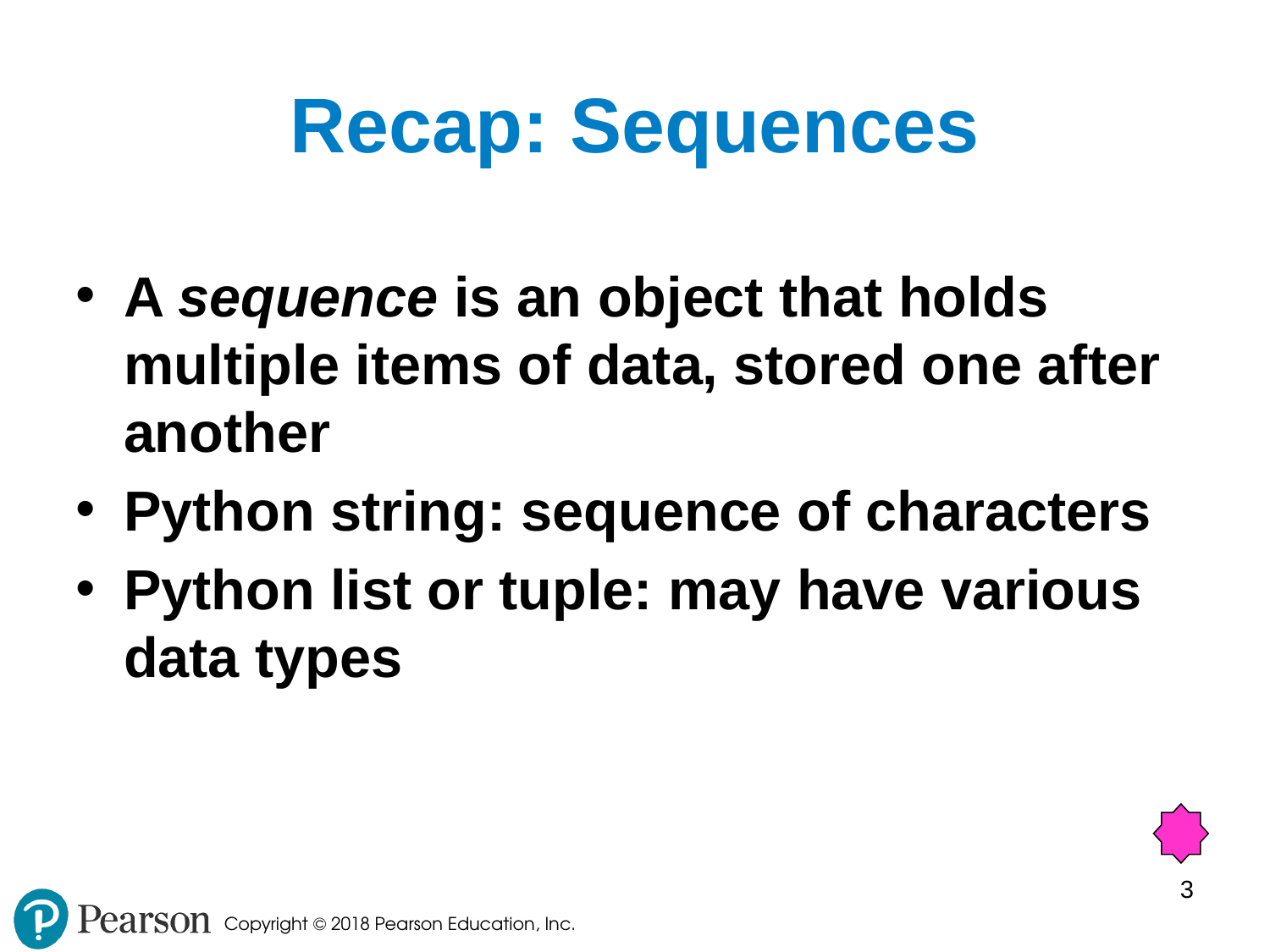

# Recap: Sequences
A sequence is an object that holds multiple items of data, stored one after another
Python string: sequence of characters
Python list or tuple: may have various data types

3